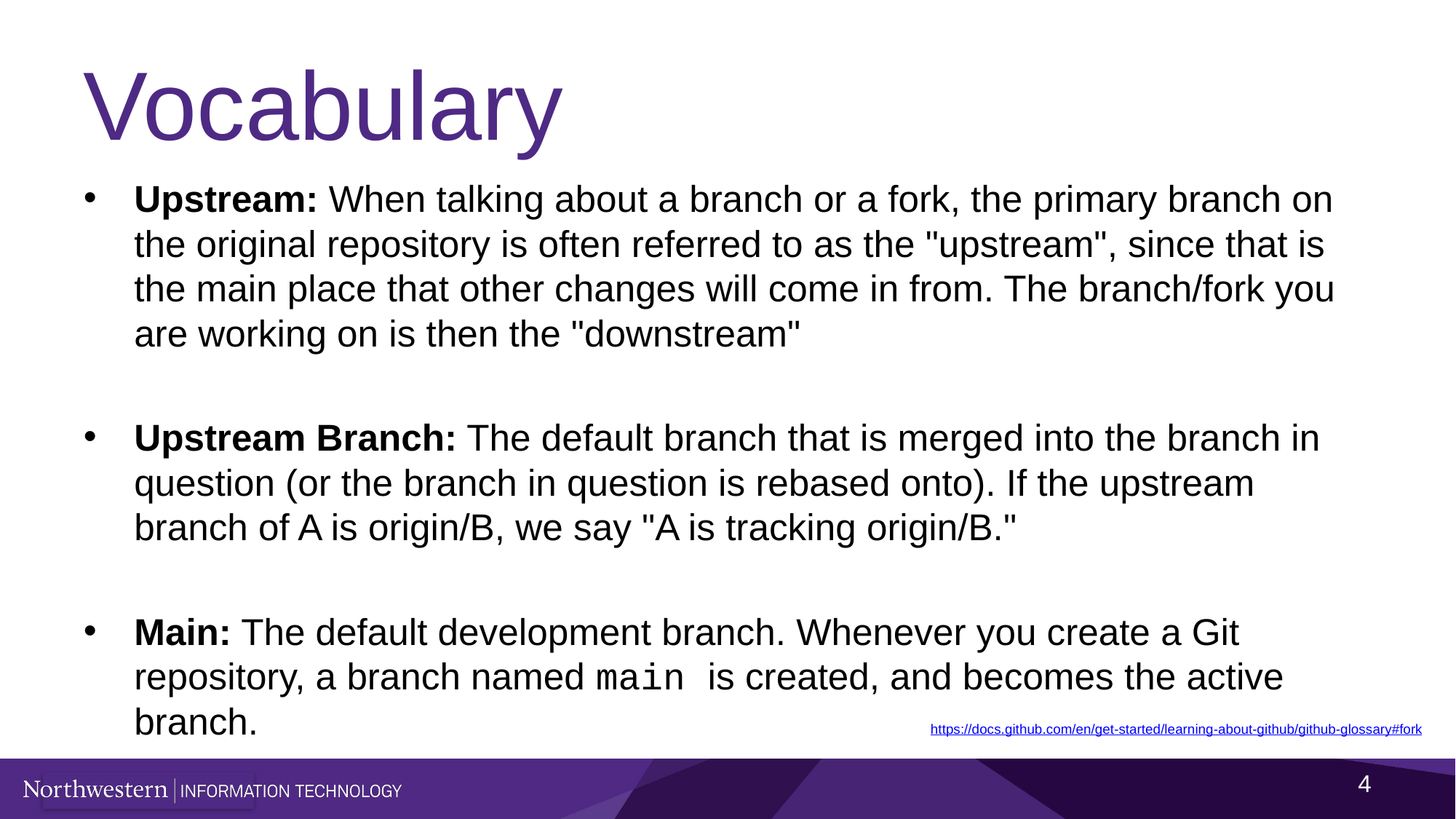

# Vocabulary
Upstream: When talking about a branch or a fork, the primary branch on the original repository is often referred to as the "upstream", since that is the main place that other changes will come in from. The branch/fork you are working on is then the "downstream"

Upstream Branch: The default branch that is merged into the branch in question (or the branch in question is rebased onto). If the upstream branch of A is origin/B, we say "A is tracking origin/B."

Main: The default development branch. Whenever you create a Git repository, a branch named main is created, and becomes the active branch.
https://docs.github.com/en/get-started/learning-about-github/github-glossary#fork
4